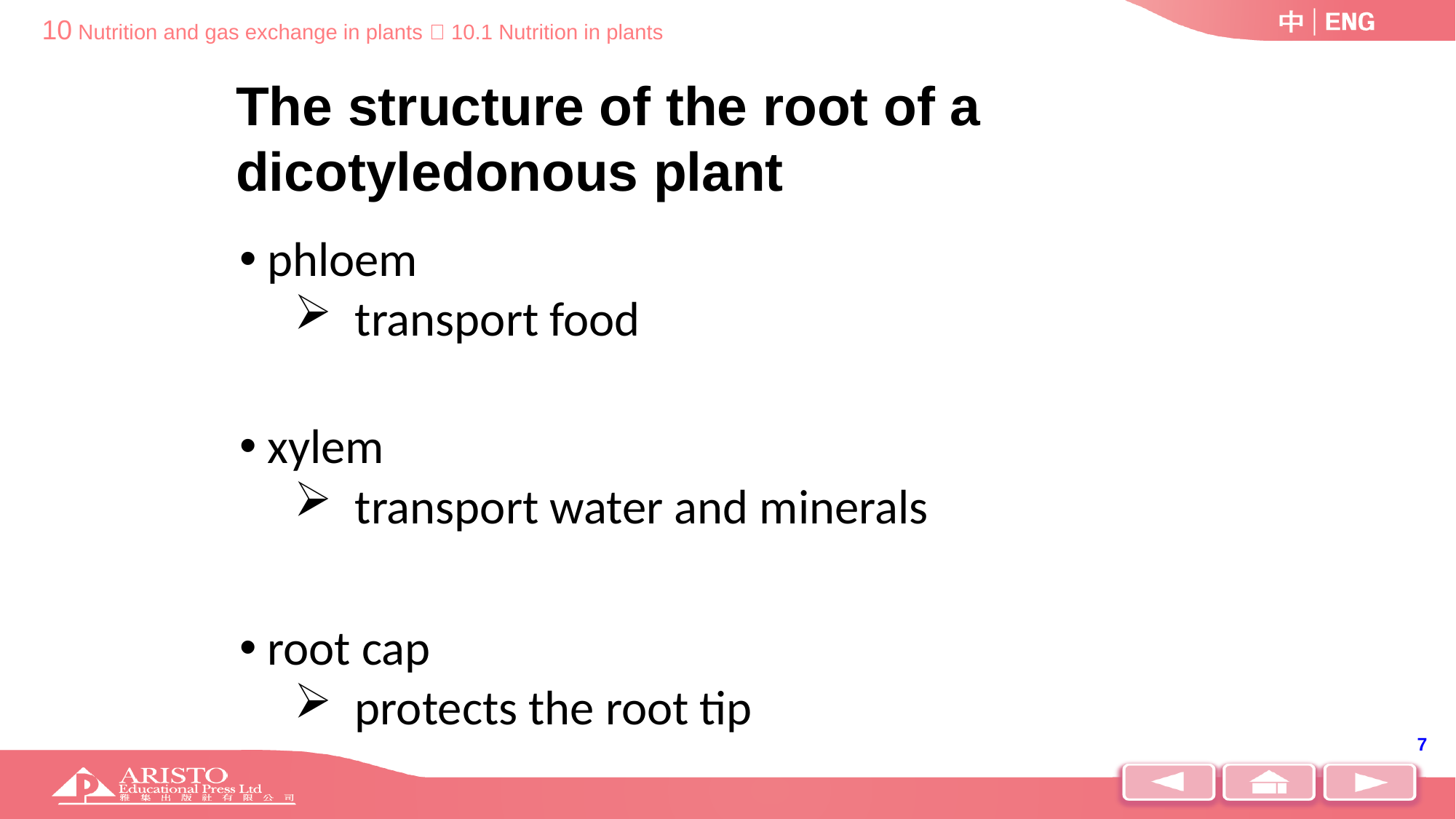

The structure of the root of a dicotyledonous plant
phloem
transport food

xylem
transport water and minerals

root cap
protects the root tip